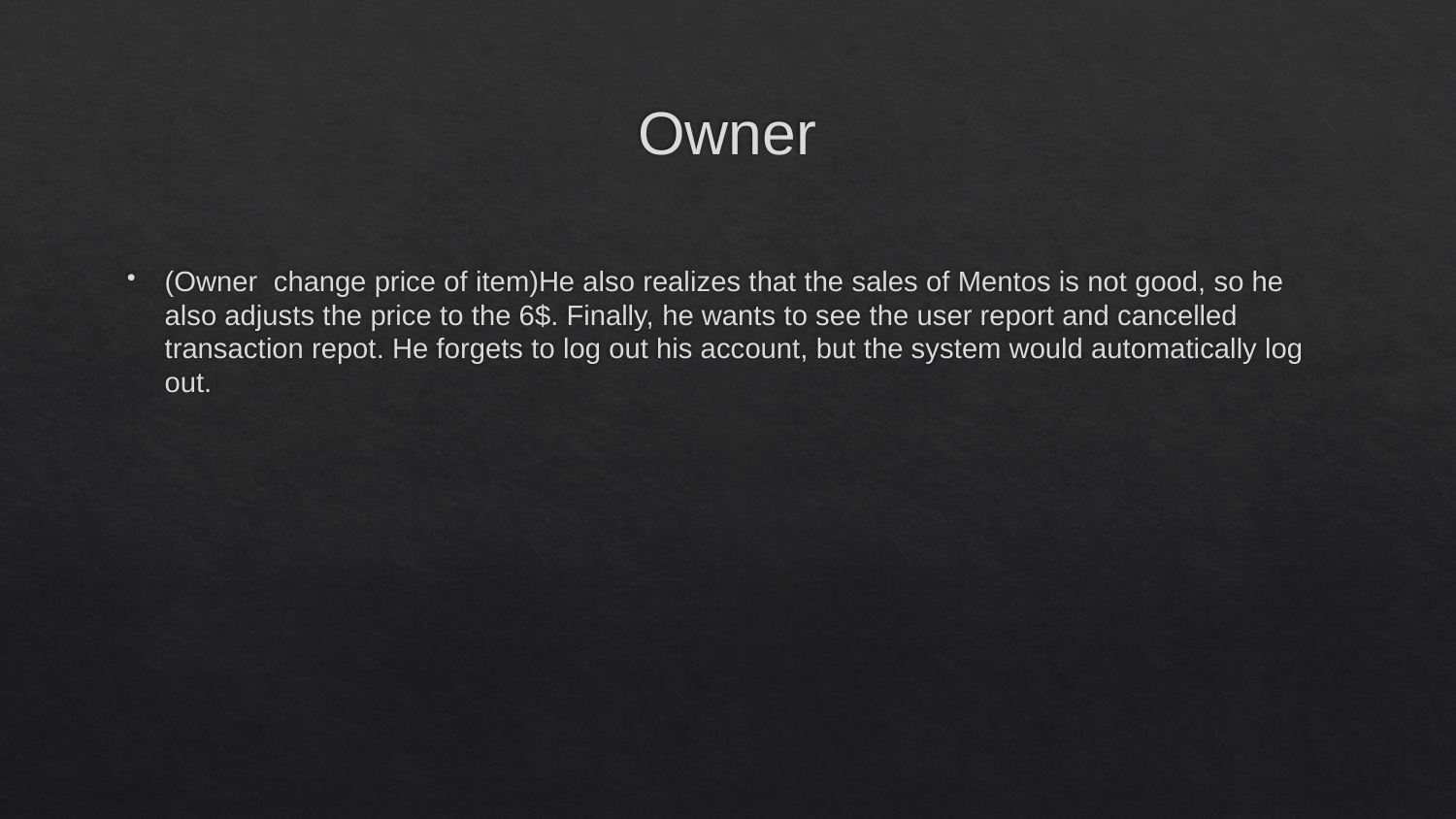

# Owner

(Owner  change price of item)He also realizes that the sales of Mentos is not good, so he also adjusts the price to the 6$. Finally, he wants to see the user report and cancelled transaction repot. He forgets to log out his account, but the system would automatically log out.